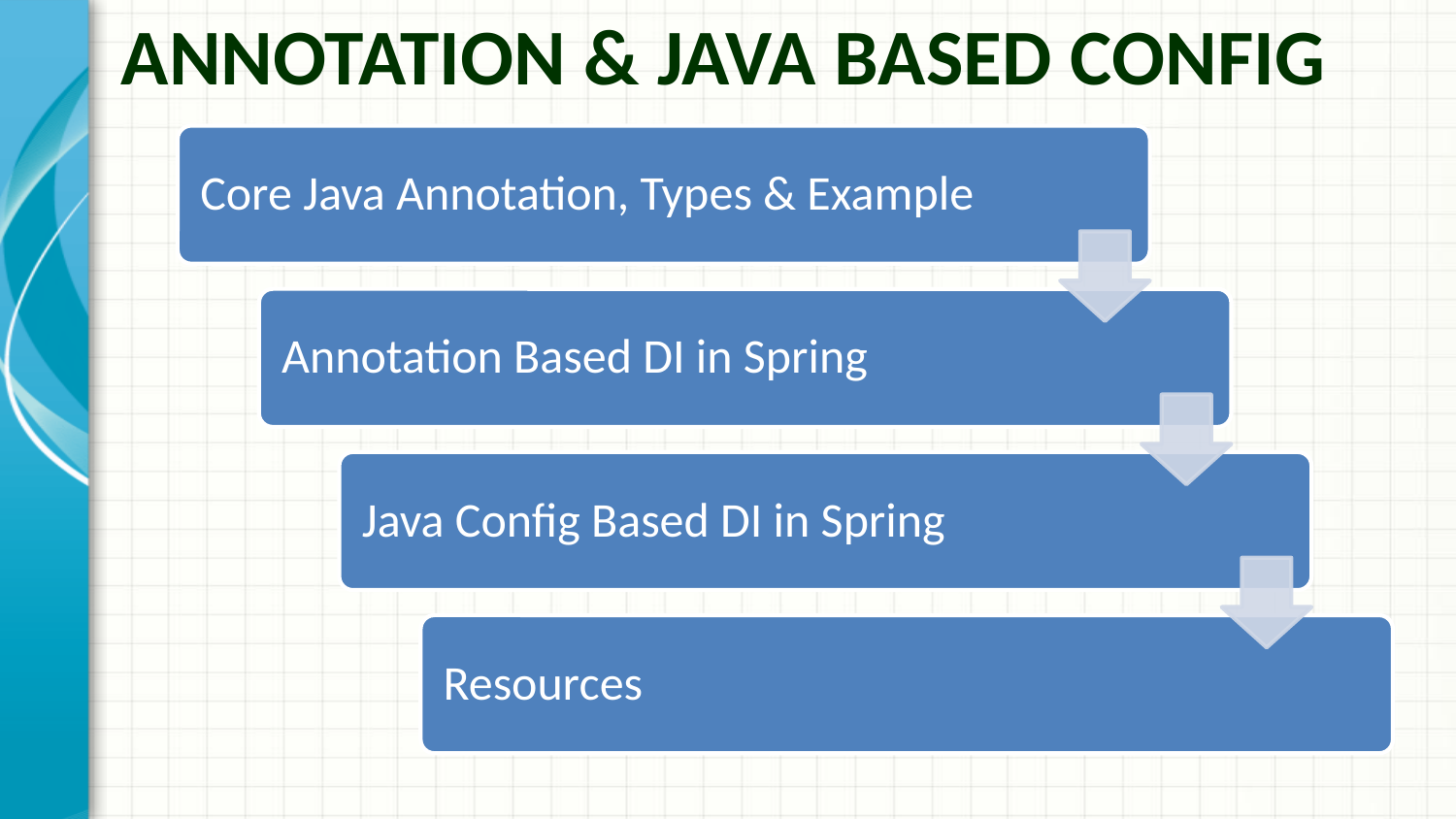

Annotation & Java based config
Core Java Annotation, Types & Example
Annotation Based DI in Spring
Java Config Based DI in Spring
Resources